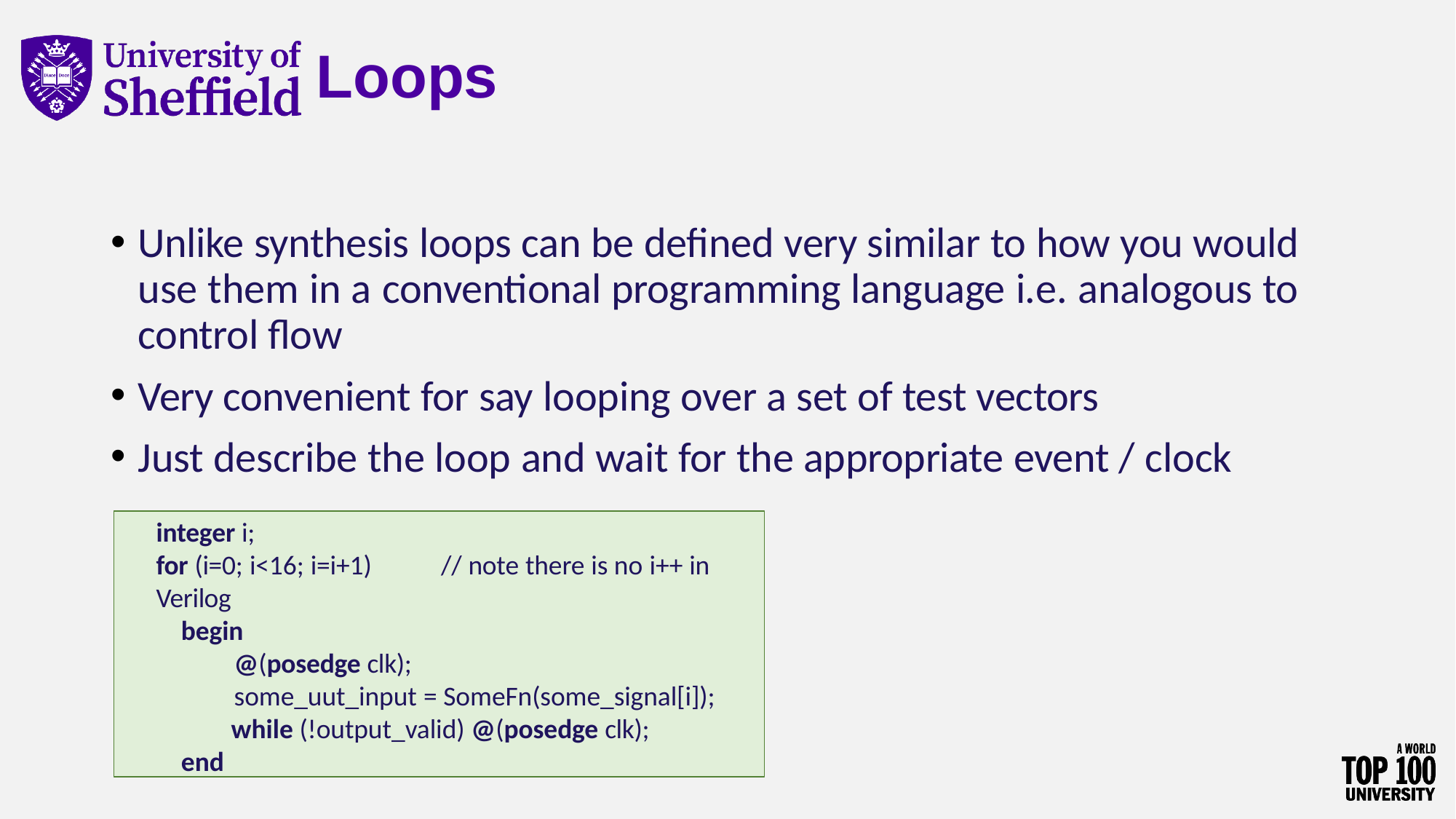

# Loops
Unlike synthesis loops can be defined very similar to how you would  use them in a conventional programming language i.e. analogous to  control flow
Very convenient for say looping over a set of test vectors
Just describe the loop and wait for the appropriate event / clock
integer i;
for (i=0; i<16; i=i+1)	// note there is no i++ in Verilog
begin
@(posedge clk);
some_uut_input = SomeFn(some_signal[i]);
while (!output_valid) @(posedge clk);
end